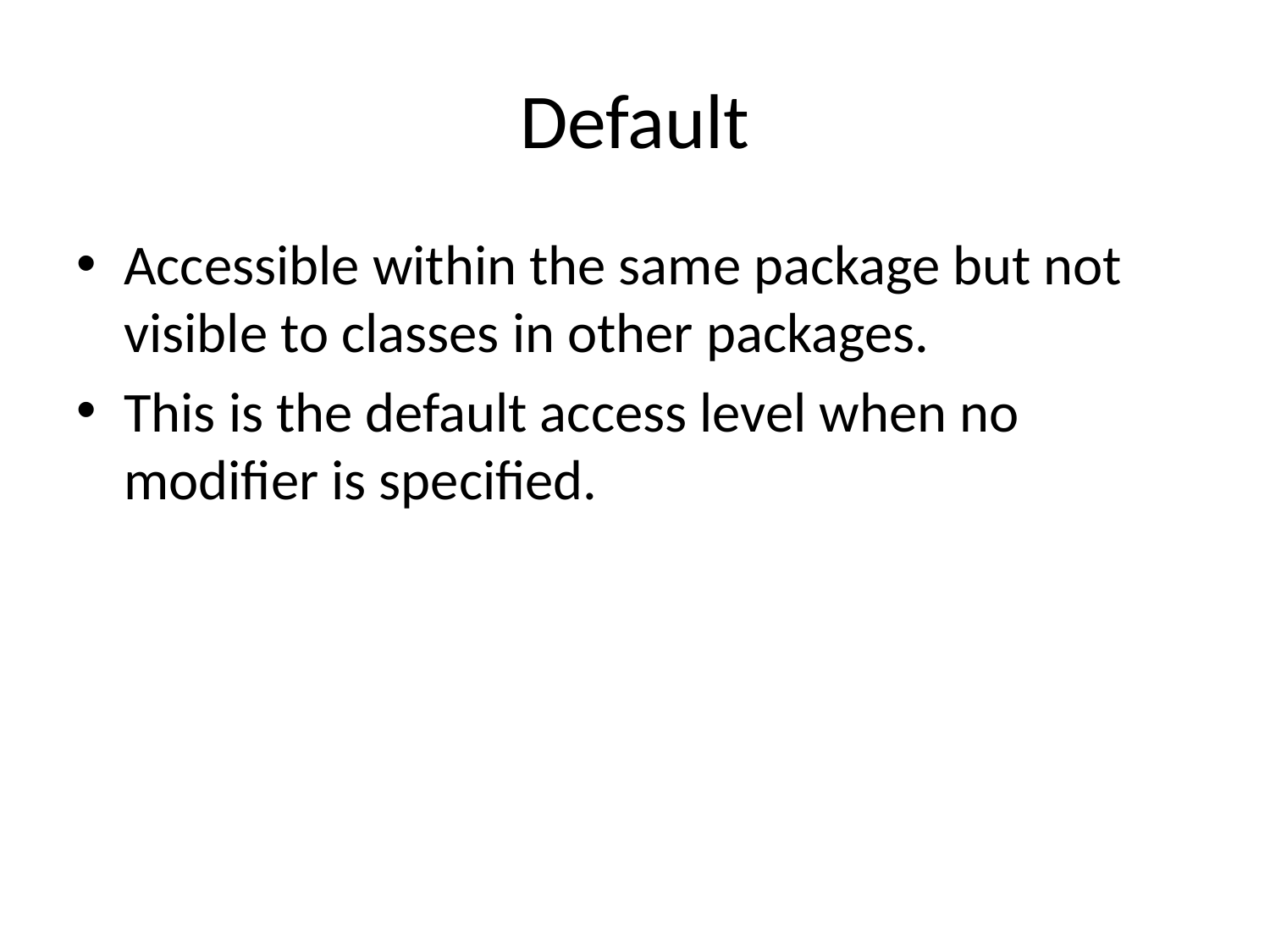

# Default
Accessible within the same package but not visible to classes in other packages.
This is the default access level when no modifier is specified.